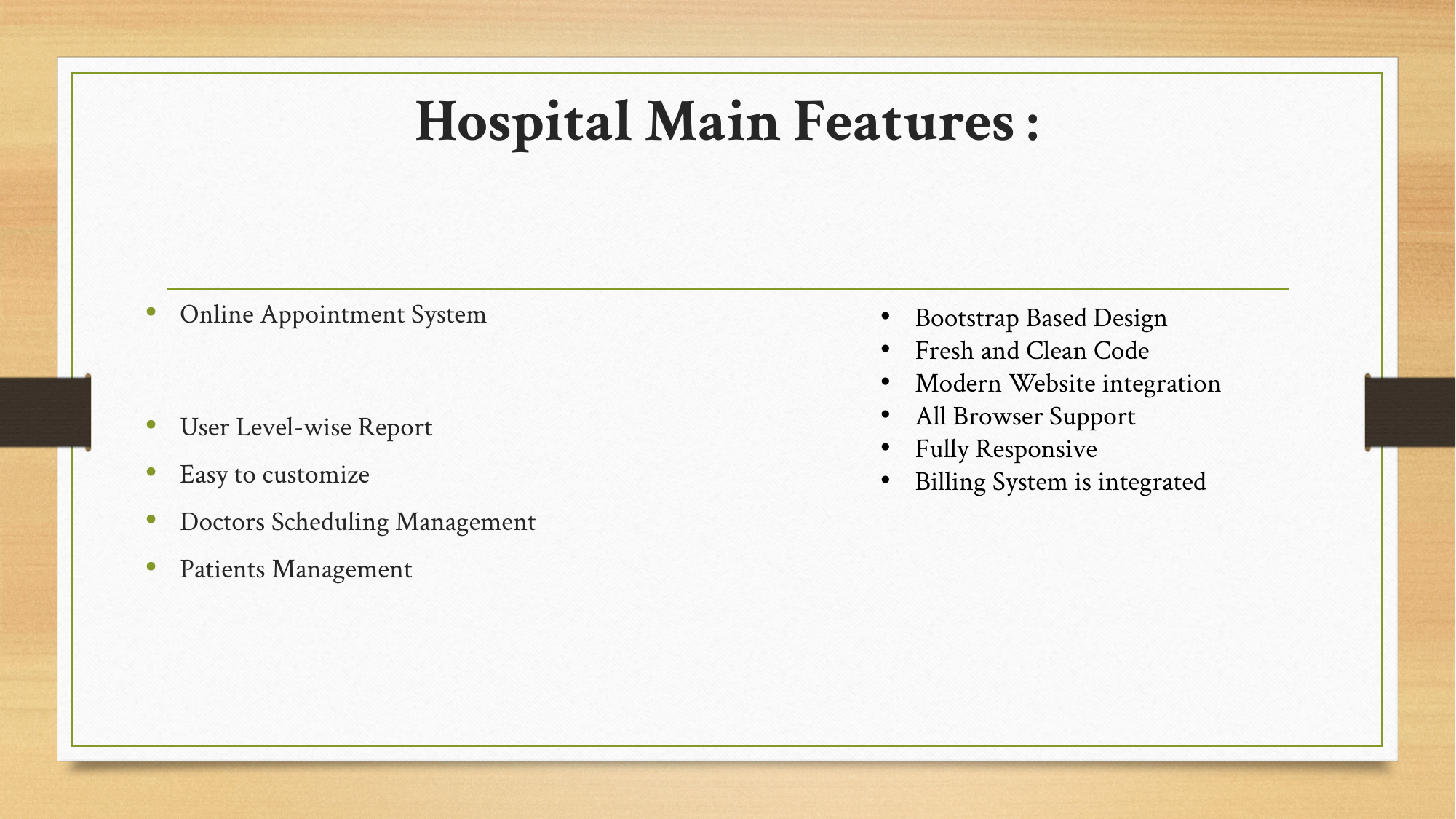

# Hospital Main Features :

Online Appointment System
User Level-wise Report
Easy to customize
Doctors Scheduling Management
Patients Management

Bootstrap Based Design
Fresh and Clean Code
Modern Website integration
All Browser Support
Fully Responsive
Billing System is integrated